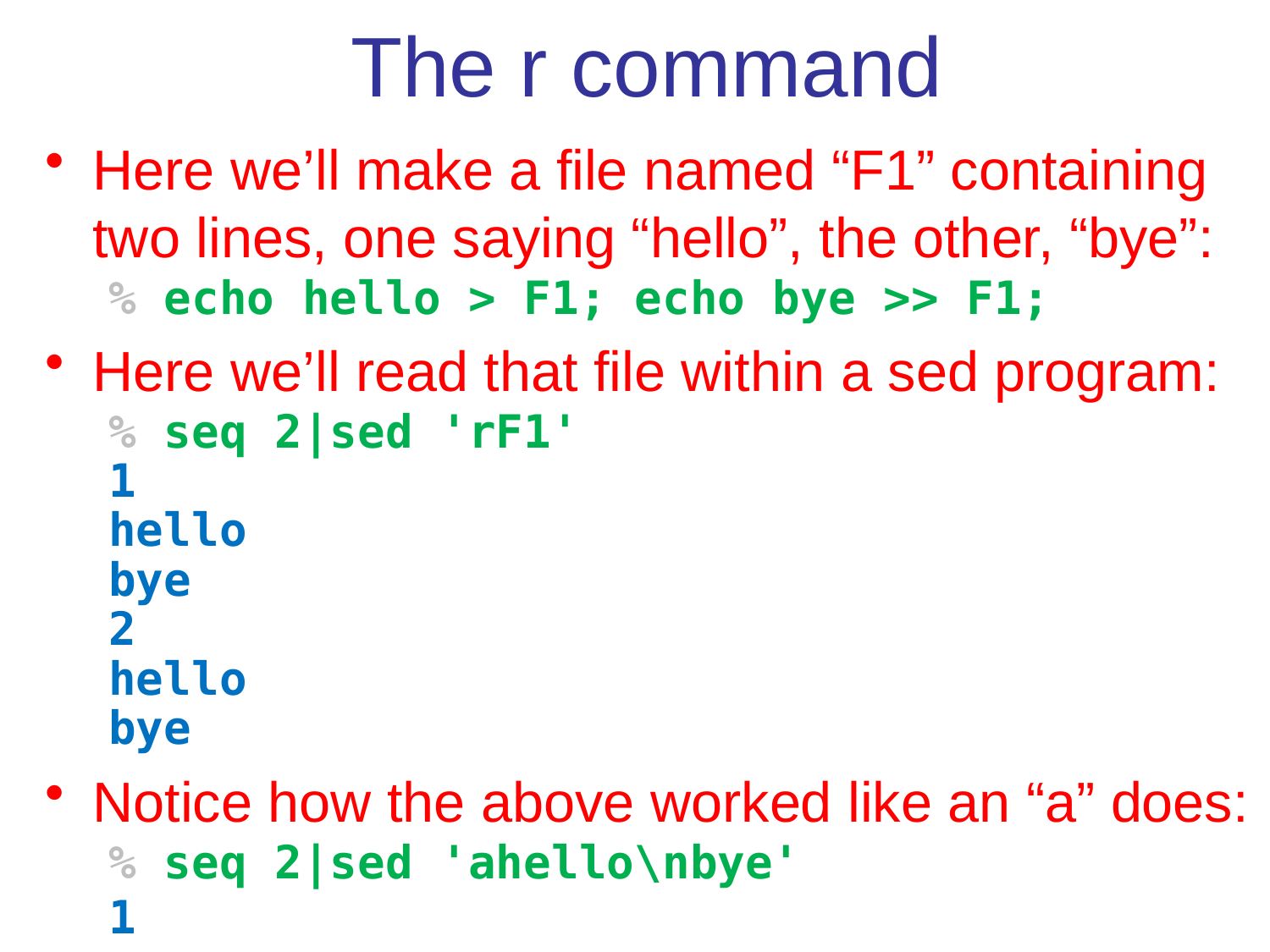

# The r command
Here we’ll make a file named “F1” containing two lines, one saying “hello”, the other, “bye”:
% echo hello > F1; echo bye >> F1;
Here we’ll read that file within a sed program:
% seq 2|sed 'rF1'
1
hello
bye
2
hello
bye
Notice how the above worked like an “a” does:
% seq 2|sed 'ahello\nbye'
1